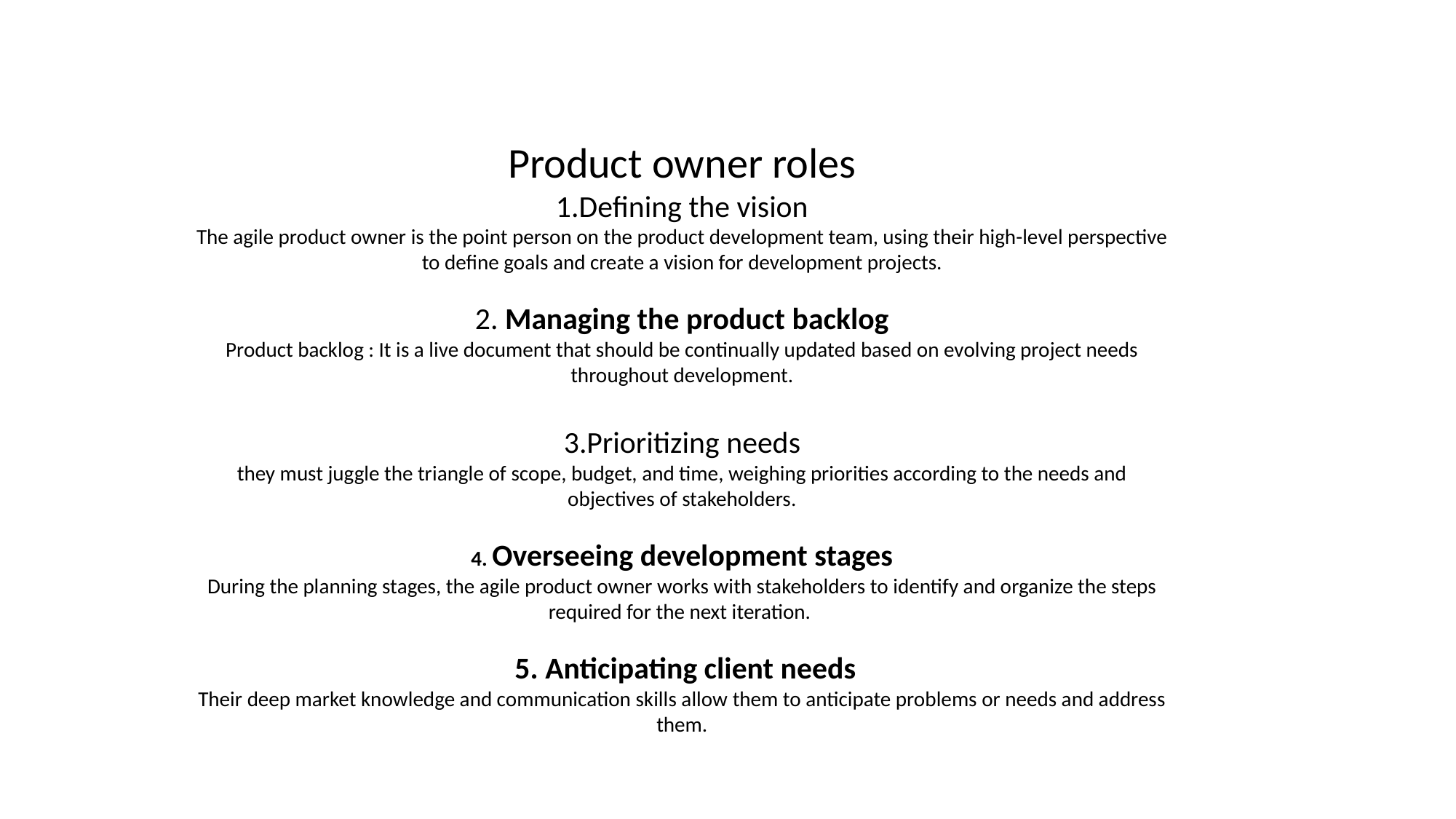

Product owner roles
1.Defining the vision
The agile product owner is the point person on the product development team, using their high-level perspective to define goals and create a vision for development projects.

2. Managing the product backlog
Product backlog : It is a live document that should be continually updated based on evolving project needs throughout development.

3.Prioritizing needs
they must juggle the triangle of scope, budget, and time, weighing priorities according to the needs and objectives of stakeholders.

4. Overseeing development stages
During the planning stages, the agile product owner works with stakeholders to identify and organize the steps required for the next iteration.

 5. Anticipating client needs
Their deep market knowledge and communication skills allow them to anticipate problems or needs and address them.